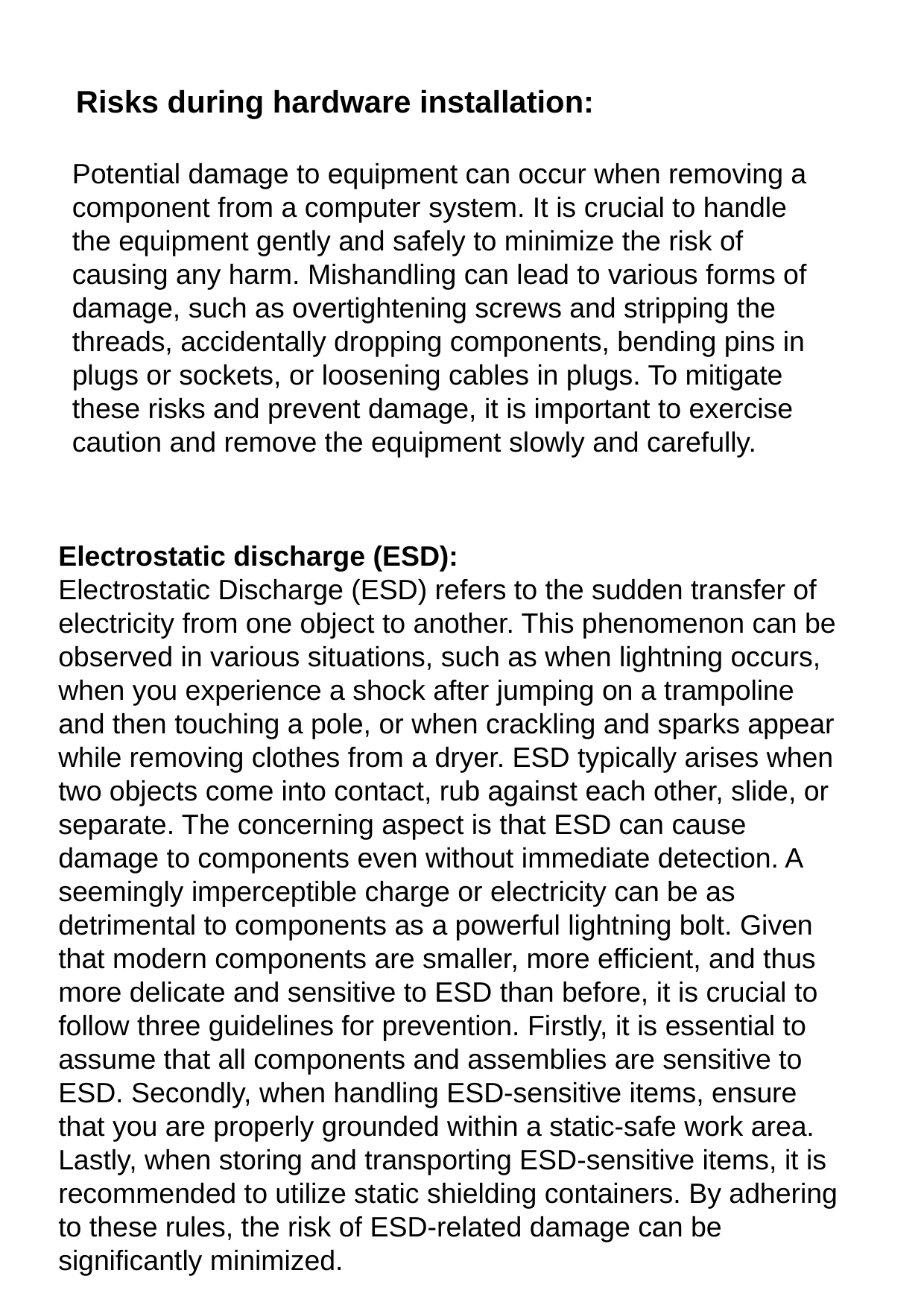

Risks during hardware installation:
Potential damage to equipment can occur when removing a component from a computer system. It is crucial to handle the equipment gently and safely to minimize the risk of causing any harm. Mishandling can lead to various forms of damage, such as overtightening screws and stripping the threads, accidentally dropping components, bending pins in plugs or sockets, or loosening cables in plugs. To mitigate these risks and prevent damage, it is important to exercise caution and remove the equipment slowly and carefully.
Electrostatic discharge (ESD):
Electrostatic Discharge (ESD) refers to the sudden transfer of electricity from one object to another. This phenomenon can be observed in various situations, such as when lightning occurs, when you experience a shock after jumping on a trampoline and then touching a pole, or when crackling and sparks appear while removing clothes from a dryer. ESD typically arises when two objects come into contact, rub against each other, slide, or separate. The concerning aspect is that ESD can cause damage to components even without immediate detection. A seemingly imperceptible charge or electricity can be as detrimental to components as a powerful lightning bolt. Given that modern components are smaller, more efficient, and thus more delicate and sensitive to ESD than before, it is crucial to follow three guidelines for prevention. Firstly, it is essential to assume that all components and assemblies are sensitive to ESD. Secondly, when handling ESD-sensitive items, ensure that you are properly grounded within a static-safe work area. Lastly, when storing and transporting ESD-sensitive items, it is recommended to utilize static shielding containers. By adhering to these rules, the risk of ESD-related damage can be significantly minimized.​